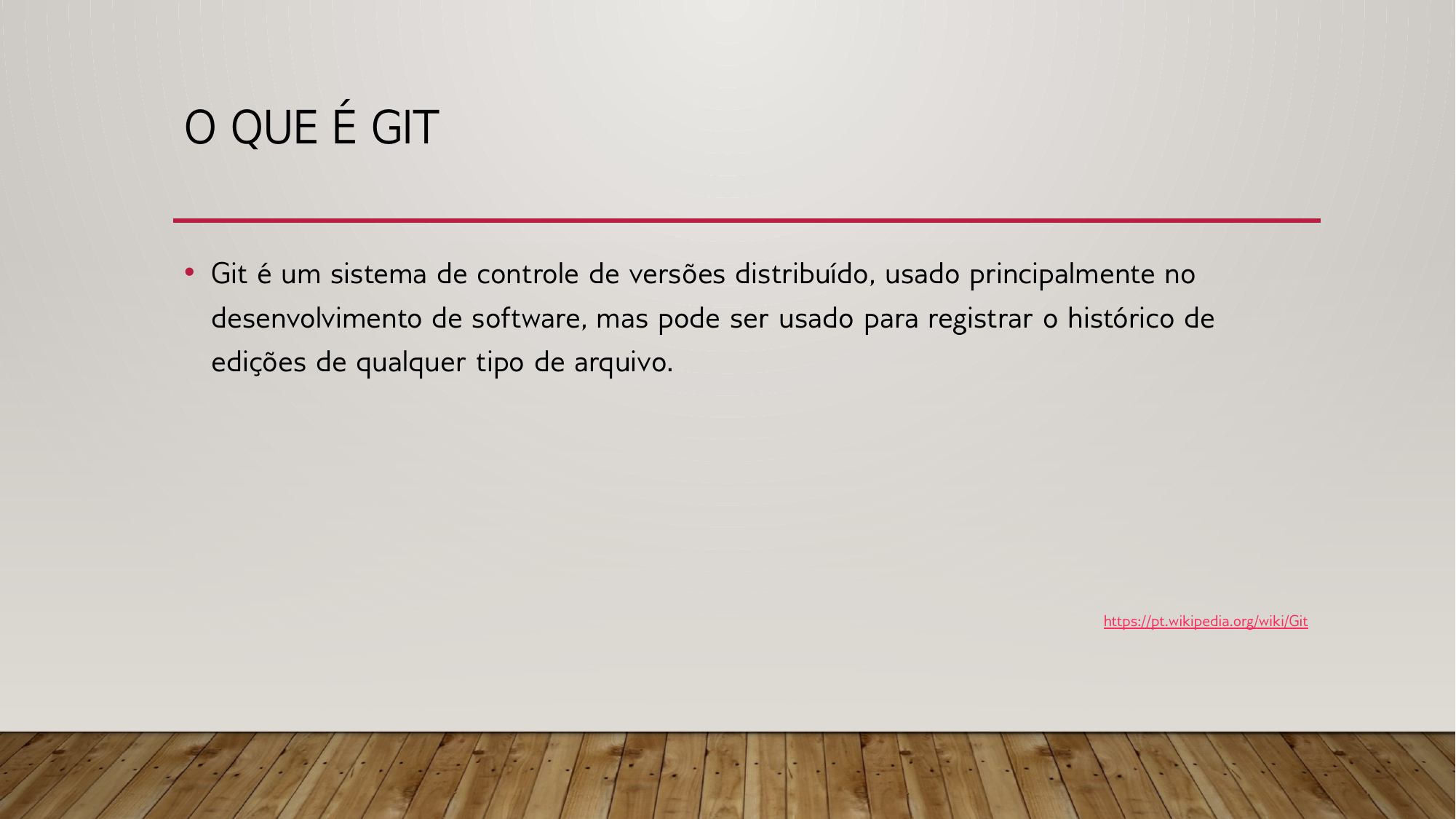

# O que é git
Git é um sistema de controle de versões distribuído, usado principalmente no desenvolvimento de software, mas pode ser usado para registrar o histórico de edições de qualquer tipo de arquivo.

https://pt.wikipedia.org/wiki/Git